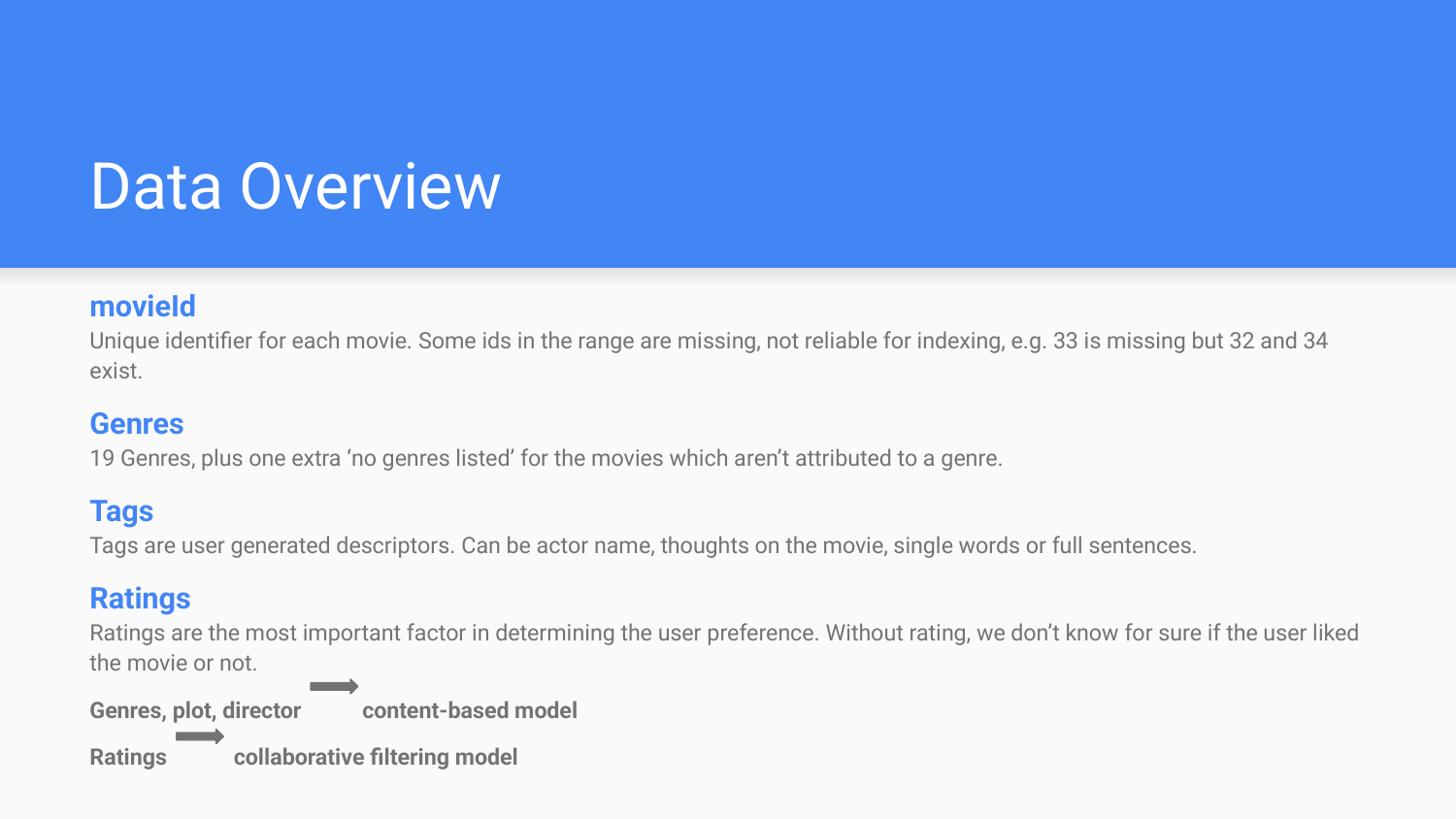

# Data Overview
movieId
Unique identifier for each movie. Some ids in the range are missing, not reliable for indexing, e.g. 33 is missing but 32 and 34 exist.
Genres
19 Genres, plus one extra ‘no genres listed’ for the movies which aren’t attributed to a genre.
Tags
Tags are user generated descriptors. Can be actor name, thoughts on the movie, single words or full sentences.
Ratings
Ratings are the most important factor in determining the user preference. Without rating, we don’t know for sure if the user liked the movie or not.
Genres, plot, director           content-based model
Ratings            collaborative filtering model